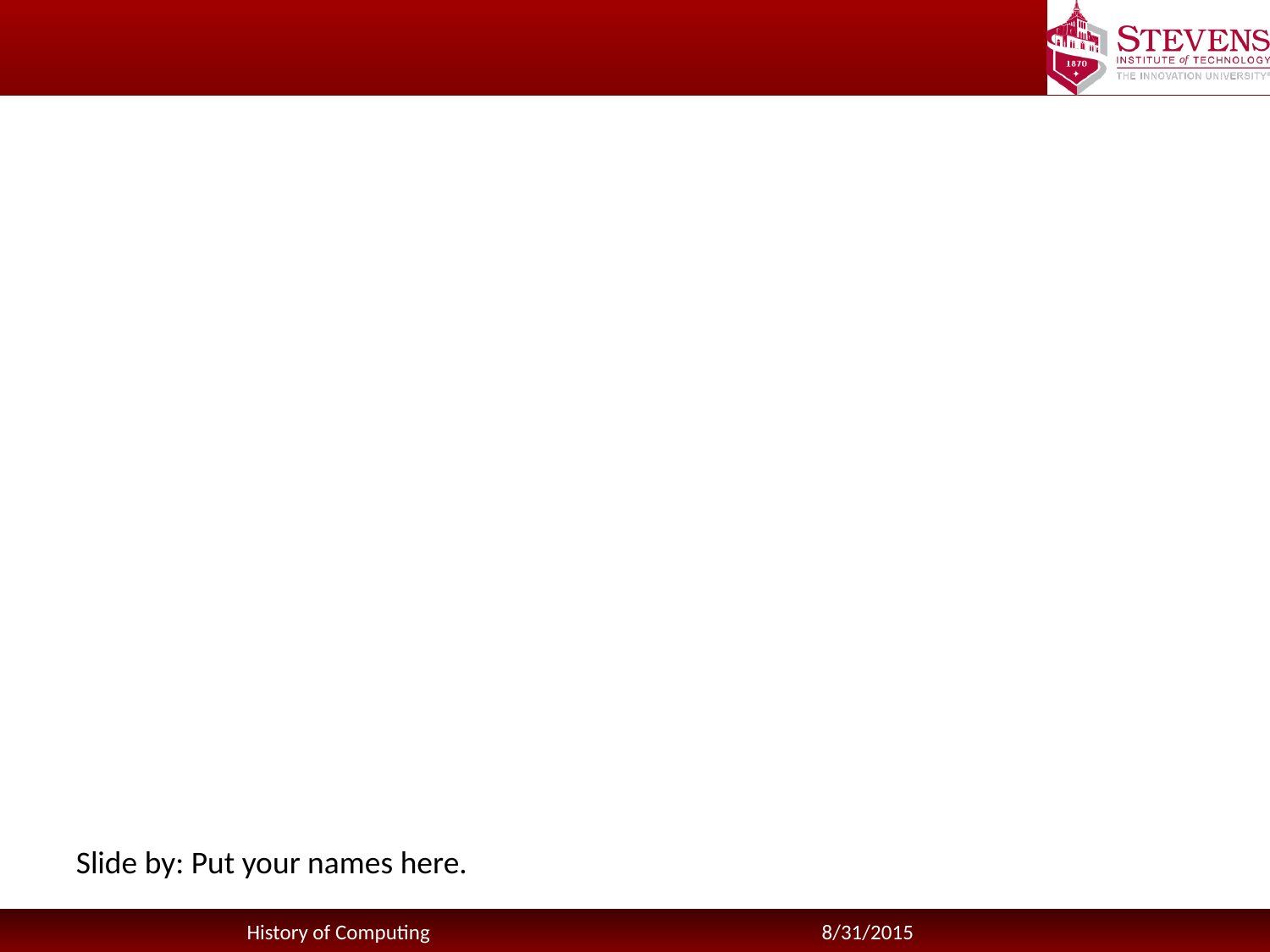

#

Slide by: Put your names here.
History of Computing
8/31/2015